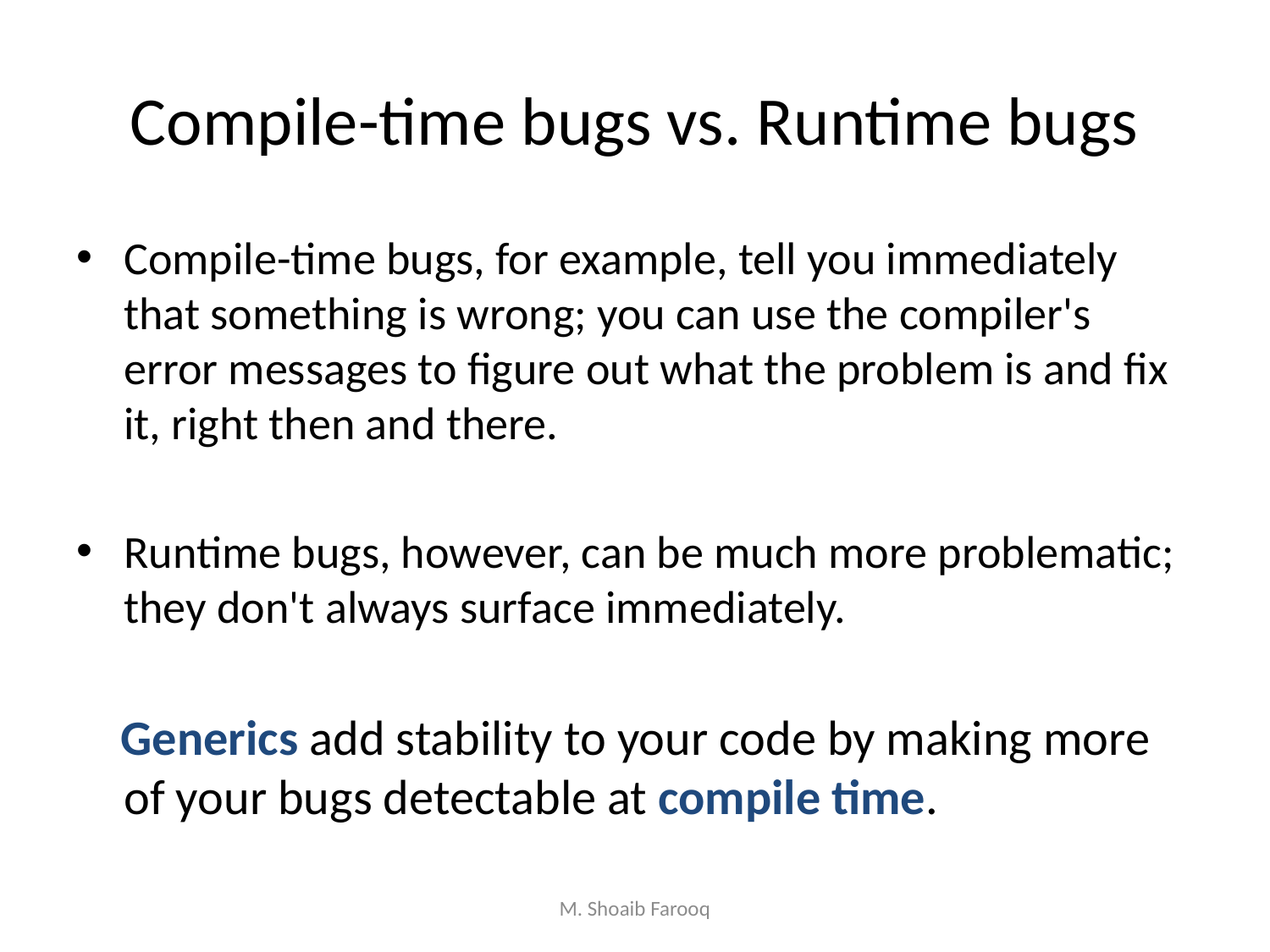

# Compile-time bugs vs. Runtime bugs
Compile-time bugs, for example, tell you immediately that something is wrong; you can use the compiler's error messages to figure out what the problem is and fix it, right then and there.

Runtime bugs, however, can be much more problematic; they don't always surface immediately.

    Generics add stability to your code by making more of your bugs detectable at compile time.

M. Shoaib Farooq